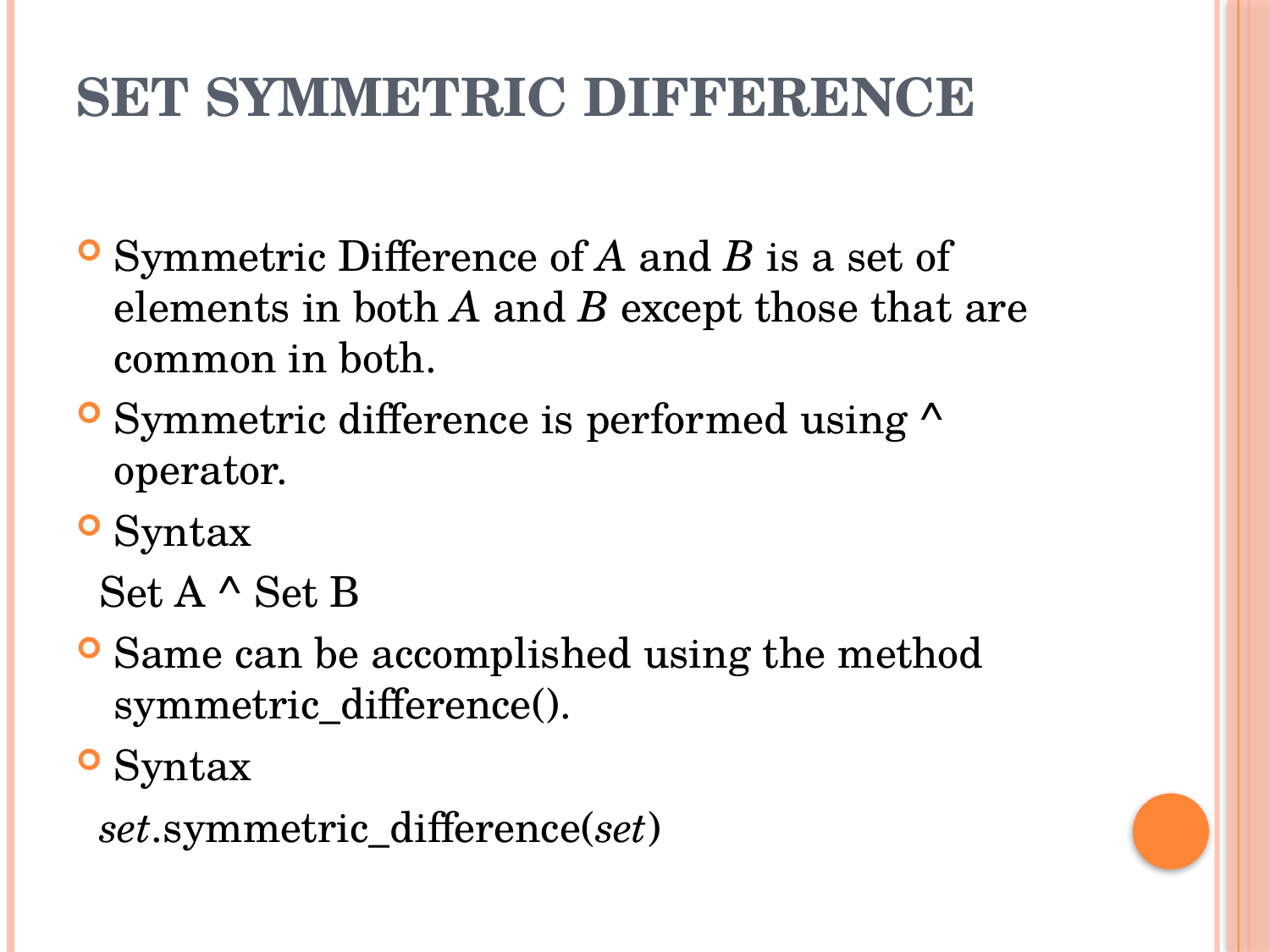

# Set Symmetric Difference
Symmetric Difference of A and B is a set of elements in both A and B except those that are common in both.
Symmetric difference is performed using ^ operator.
Syntax
  Set A ^ Set B
Same can be accomplished using the method symmetric_difference().
Syntax
  set.symmetric_difference(set)